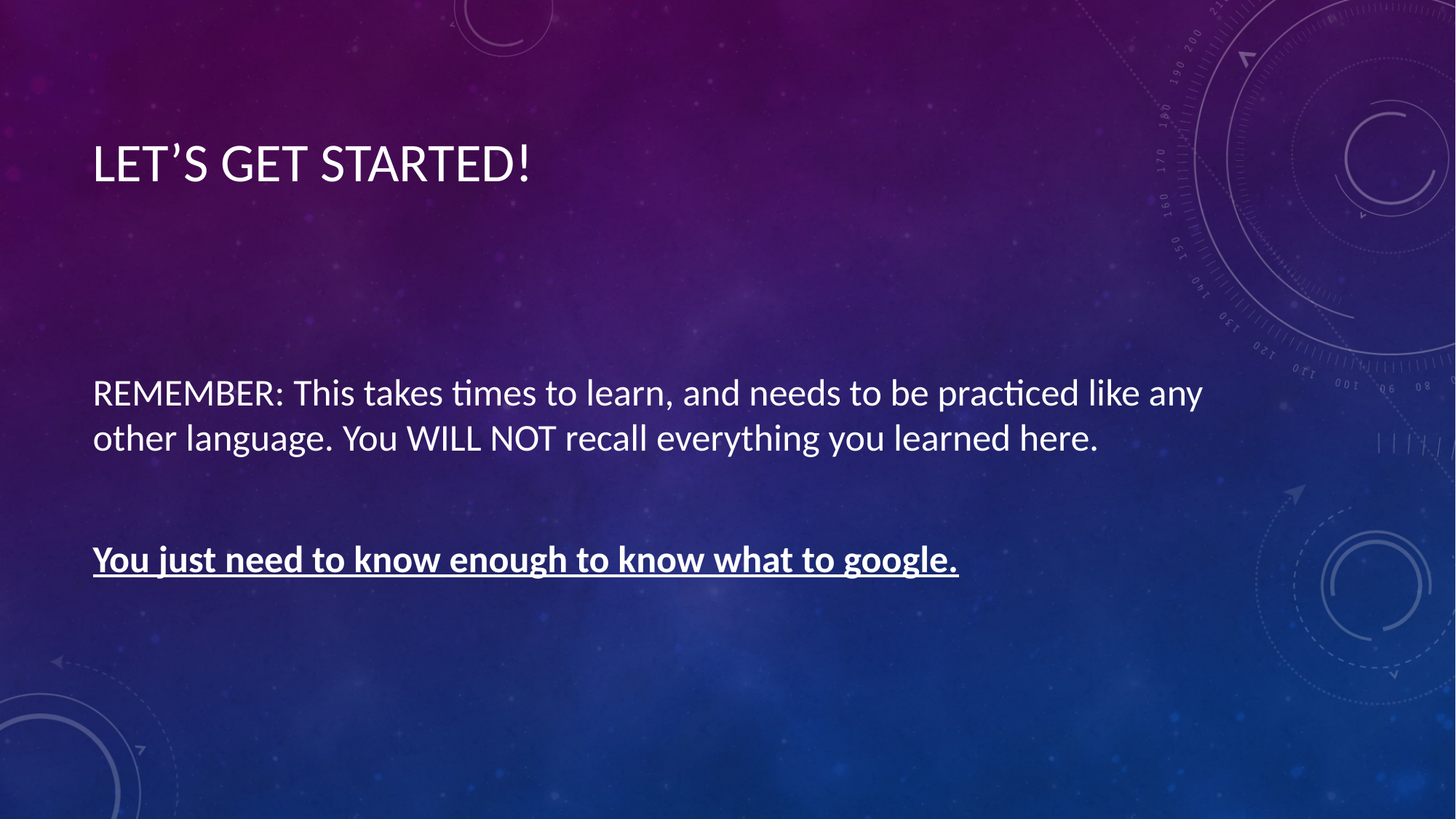

# Let’s get started!
REMEMBER: This takes times to learn, and needs to be practiced like any other language. You WILL NOT recall everything you learned here.

You just need to know enough to know what to google.